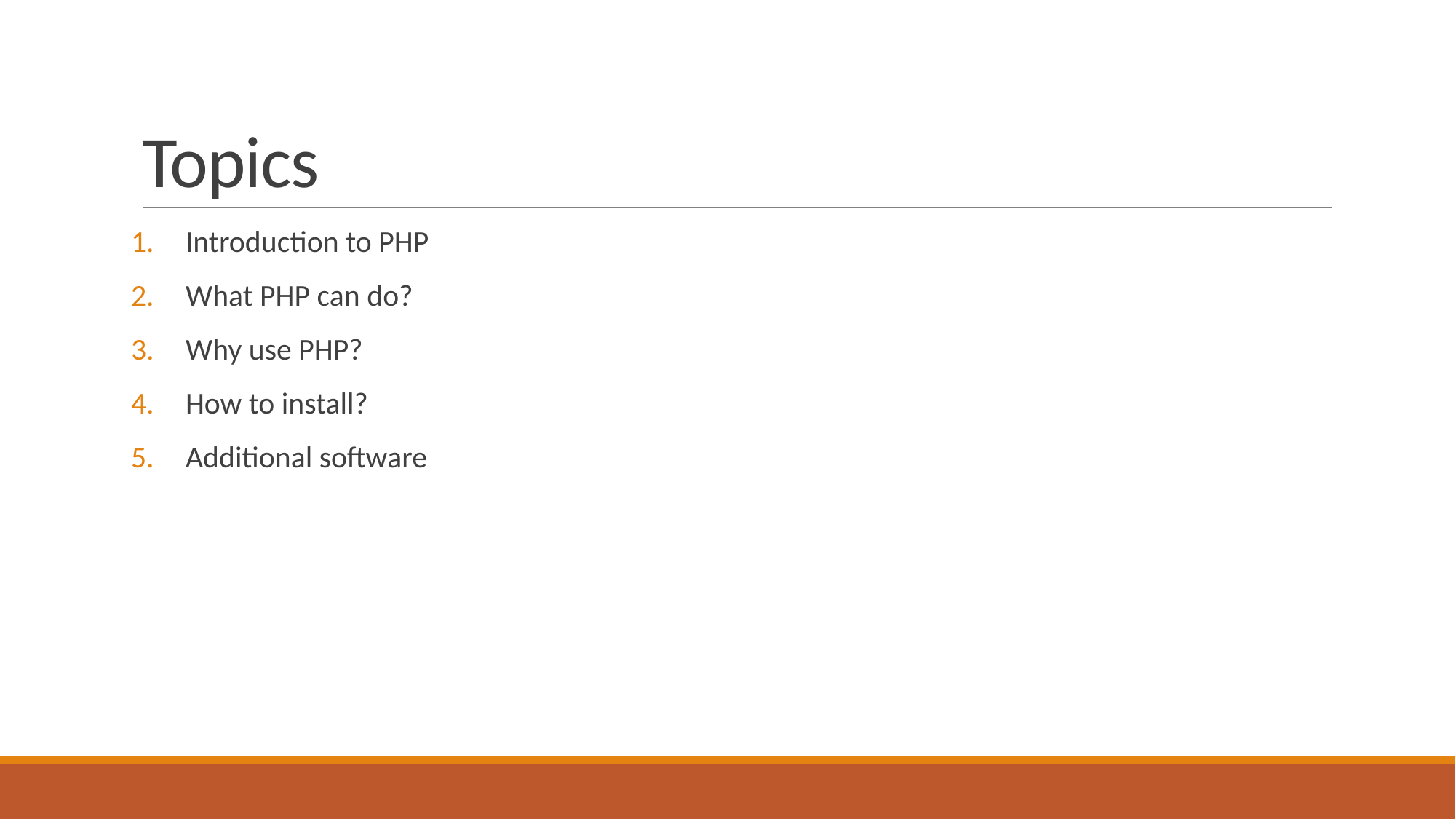

# Topics
Introduction to PHP
What PHP can do?
Why use PHP?
How to install?
Additional software